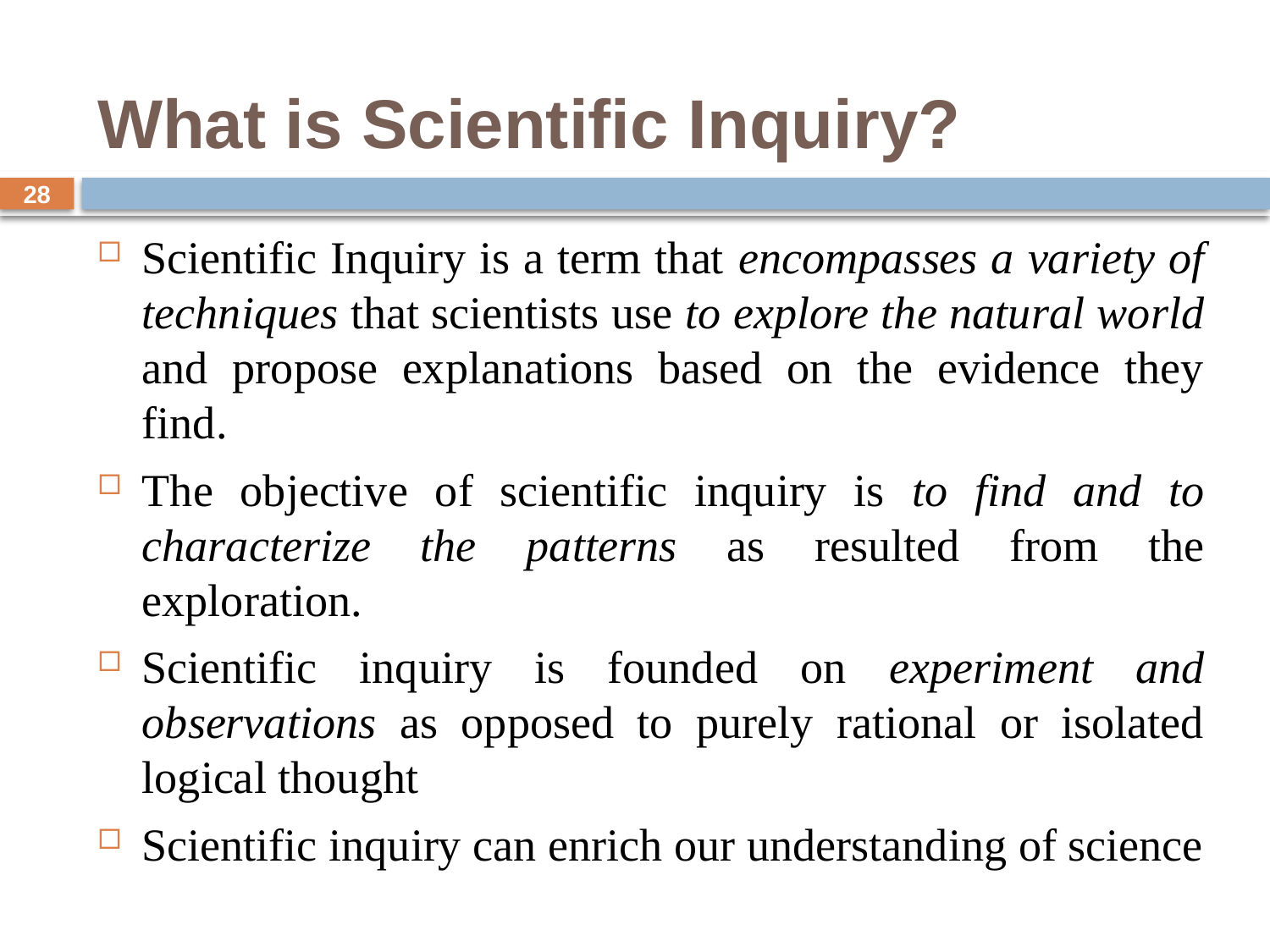

# What is Scientific Inquiry?
28
Scientific Inquiry is a term that encompasses a variety of techniques that scientists use to explore the natural world and propose explanations based on the evidence they find.
The objective of scientific inquiry is to find and to characterize the patterns as resulted from the exploration.
Scientific inquiry is founded on experiment and observations as opposed to purely rational or isolated logical thought
Scientific inquiry can enrich our understanding of science